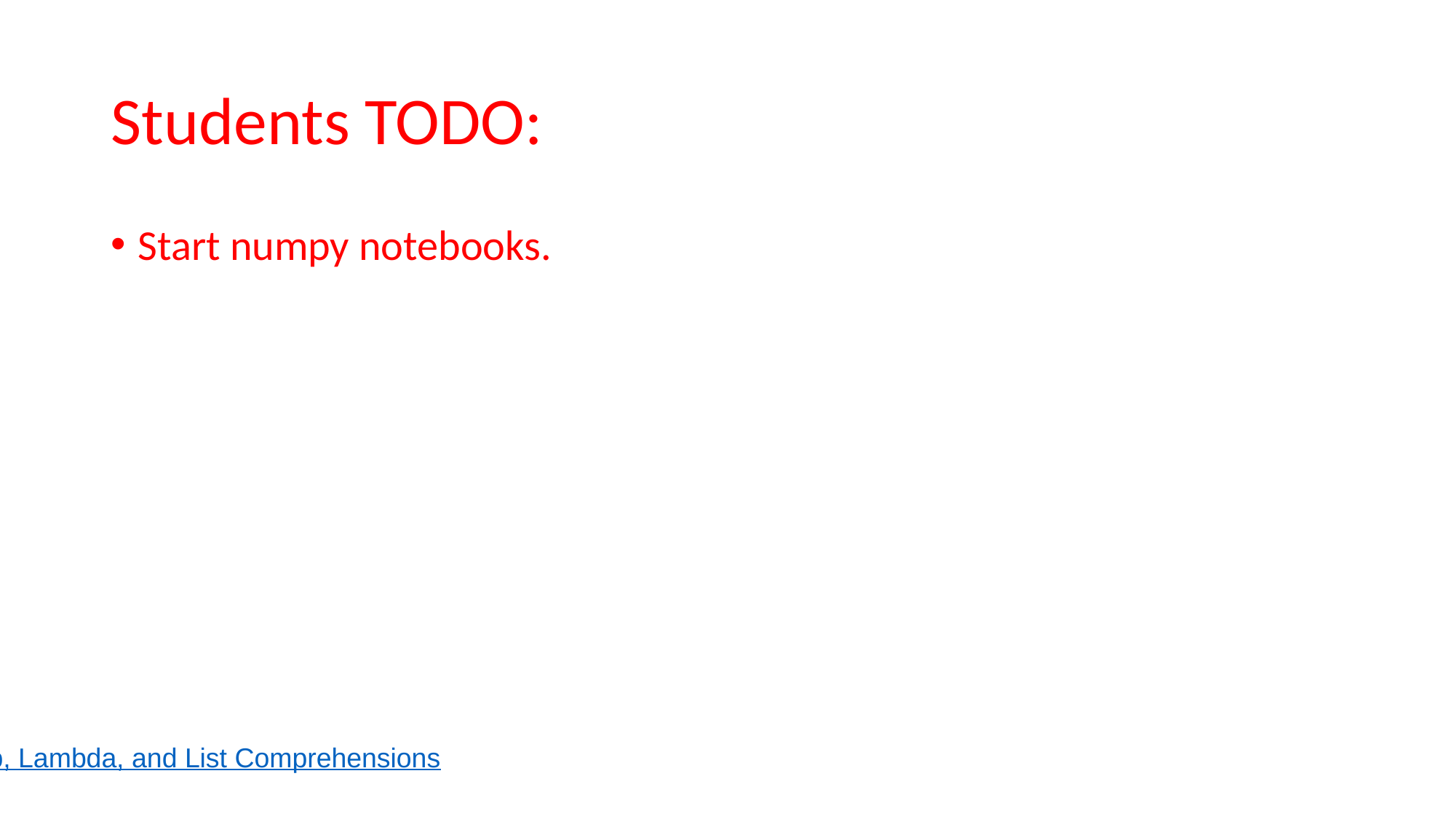

# Students TODO:
Start numpy notebooks.
Python Objects, Map, Lambda, and List Comprehensions